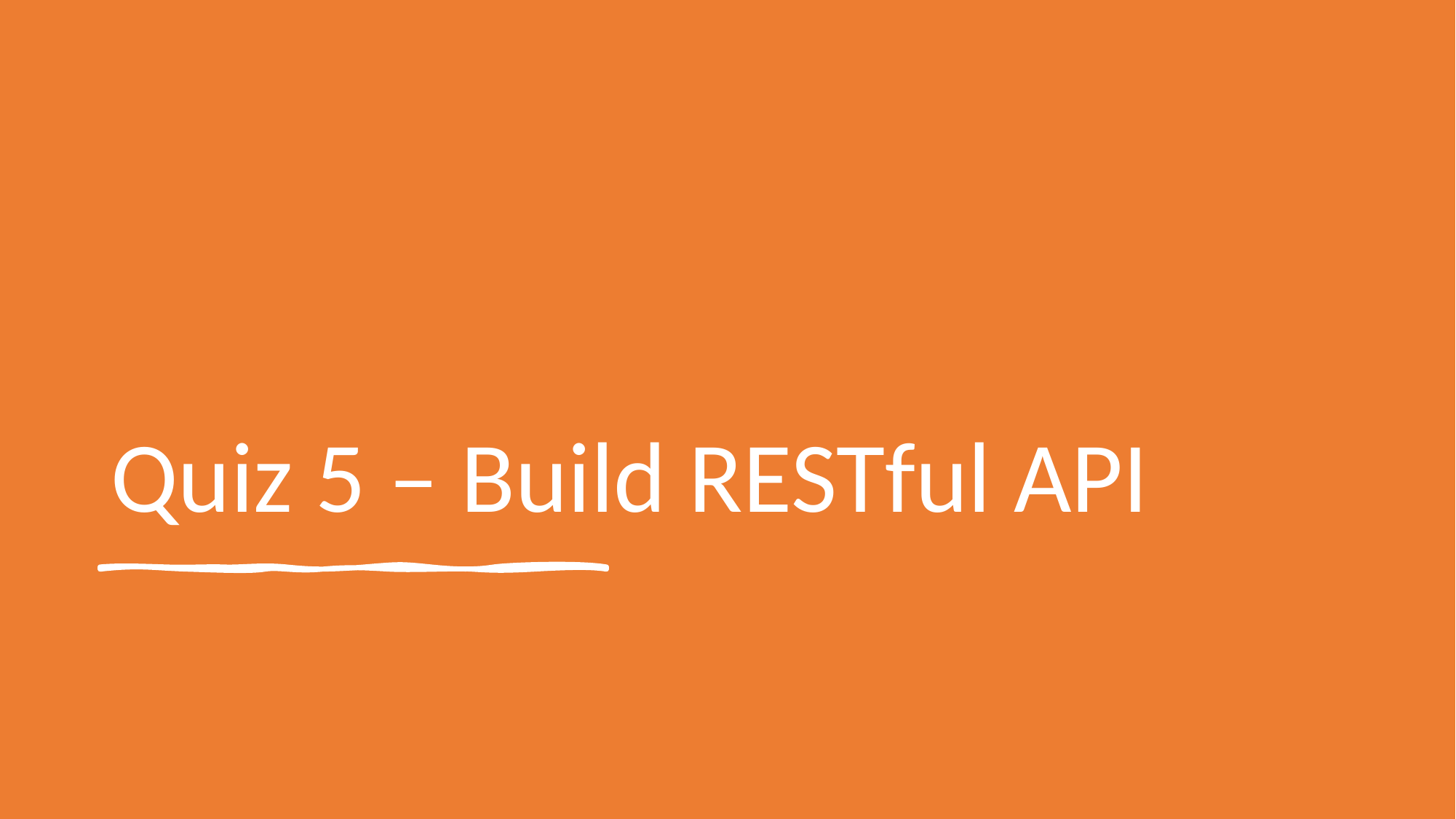

# Quiz 5 – Build RESTful API